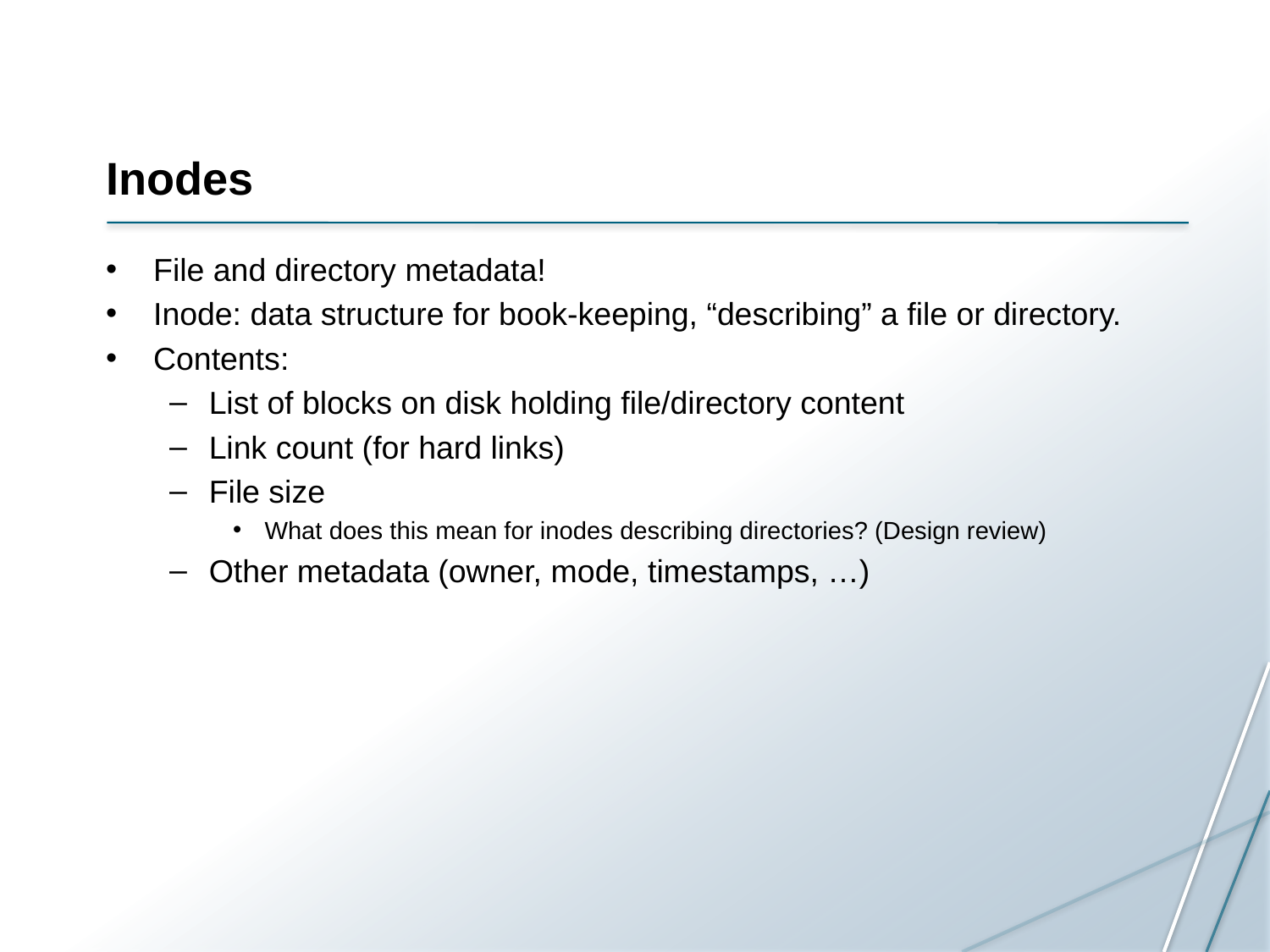

# Inodes
File and directory metadata!
Inode: data structure for book-keeping, “describing” a file or directory.
Contents:
List of blocks on disk holding file/directory content
Link count (for hard links)
File size
What does this mean for inodes describing directories? (Design review)
Other metadata (owner, mode, timestamps, …)